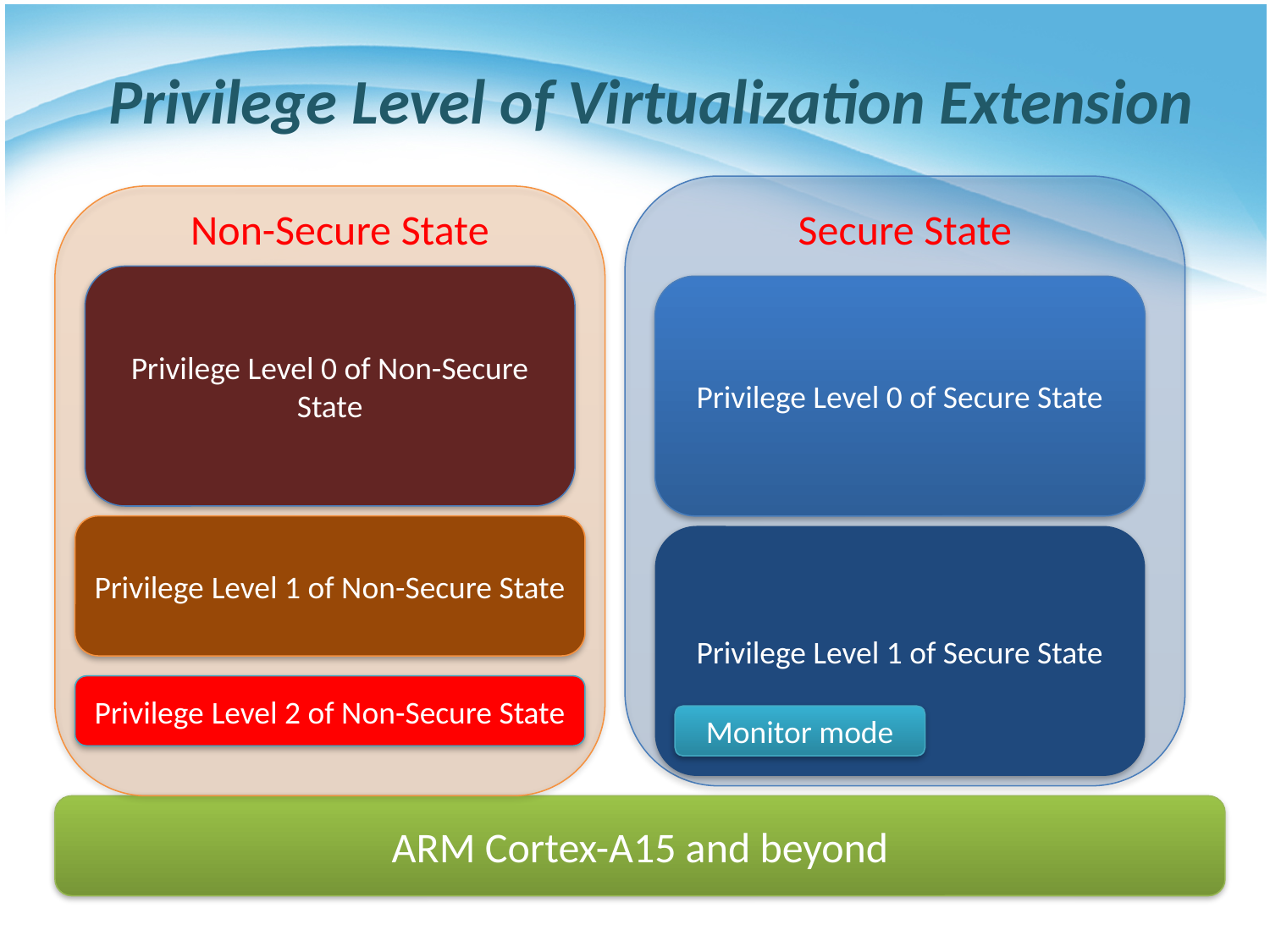

# Privilege Level of Virtualization Extension

Non-Secure State
Secure State
Privilege Level 0 of Non-Secure State
Privilege Level 0 of Secure State
Privilege Level 1 of Non-Secure State
Privilege Level 1 of Secure State
Privilege Level 2 of Non-Secure State
Monitor mode
ARM Cortex-A15 and beyond